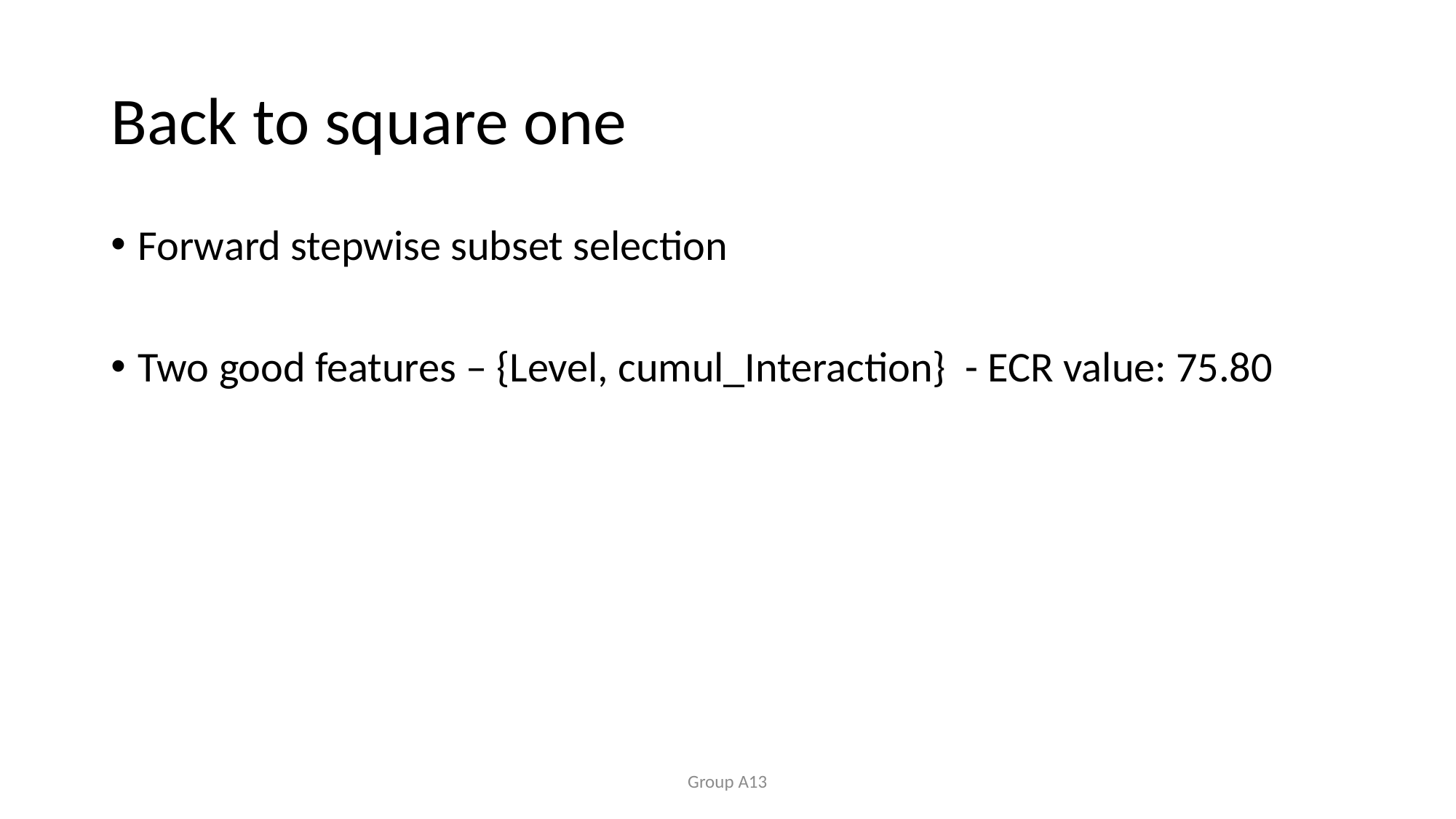

# Back to square one
Forward stepwise subset selection

Two good features – {Level, cumul_Interaction}  - ECR value: 75.80
Group A13